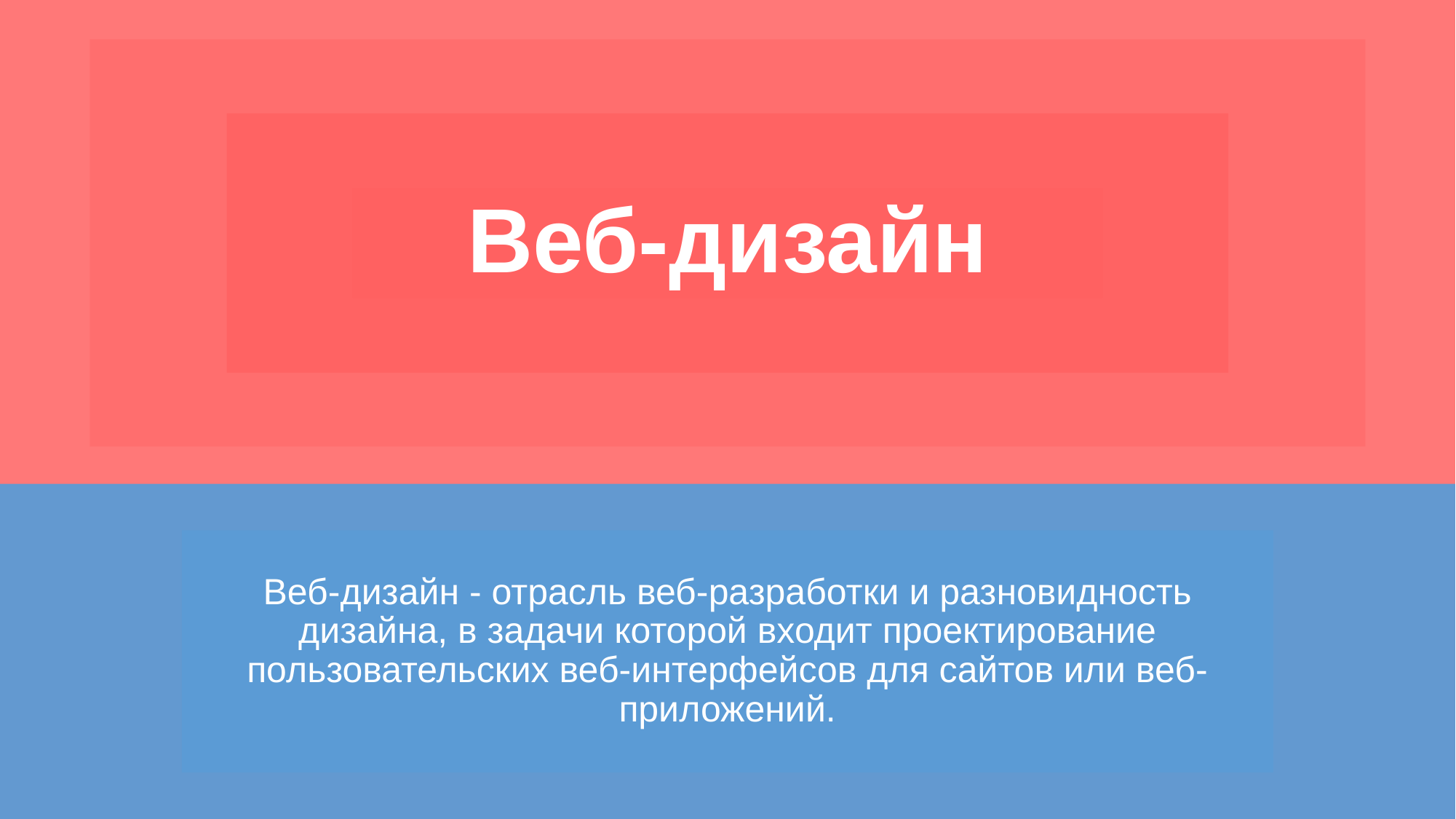

# Веб-дизайн

Веб-дизайн - отрасль веб-разработки и разновидность дизайна, в задачи которой входит проектирование пользовательских веб-интерфейсов для сайтов или веб-приложений.